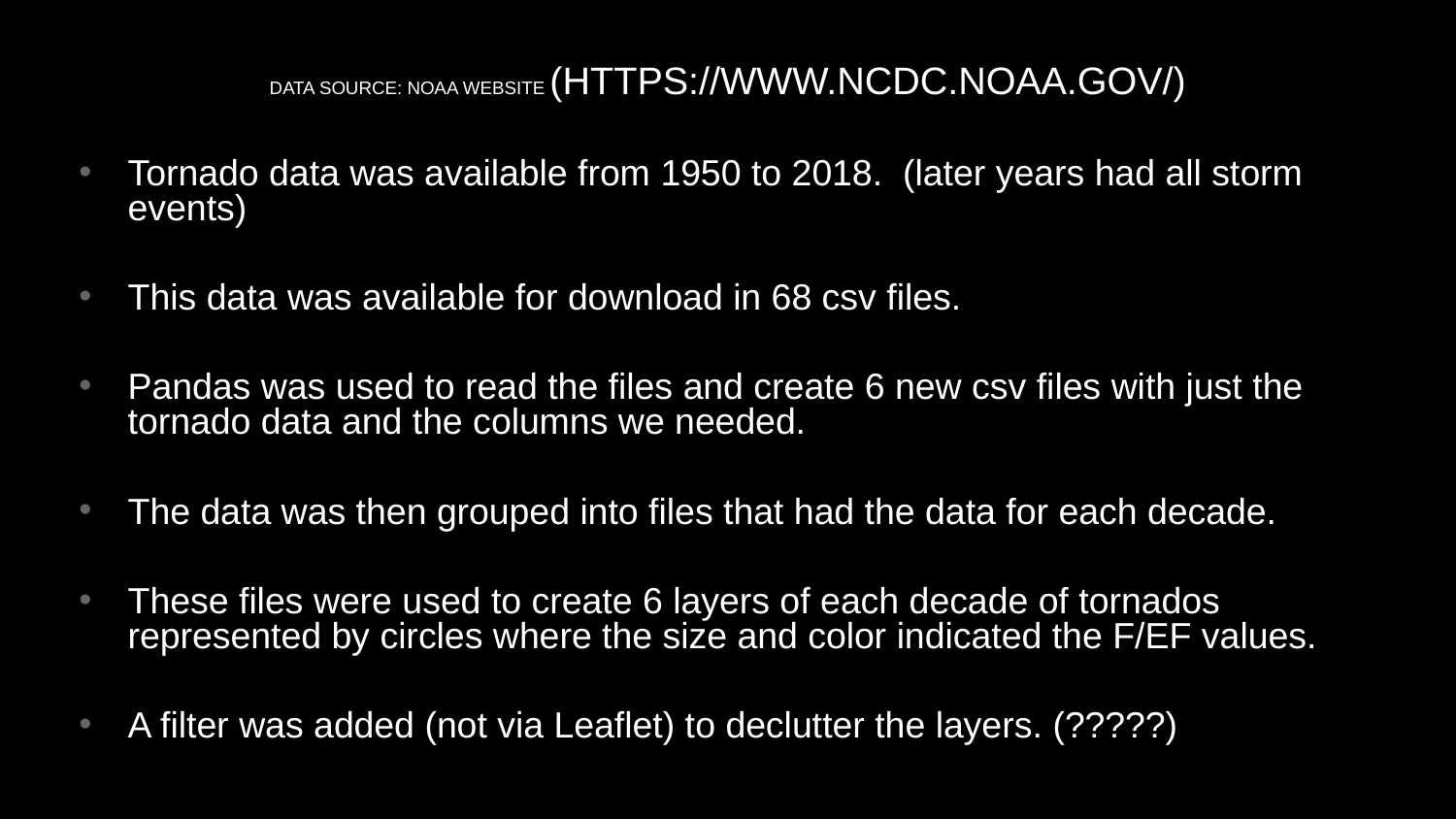

# DATA SOURCE: NOAA WEBSITE (HTTPS://WWW.NCDC.NOAA.GOV/)
Tornado data was available from 1950 to 2018.  (later years had all storm events)
This data was available for download in 68 csv files.
Pandas was used to read the files and create 6 new csv files with just the tornado data and the columns we needed.
The data was then grouped into files that had the data for each decade.
These files were used to create 6 layers of each decade of tornados represented by circles where the size and color indicated the F/EF values.
A filter was added (not via Leaflet) to declutter the layers. (?????)